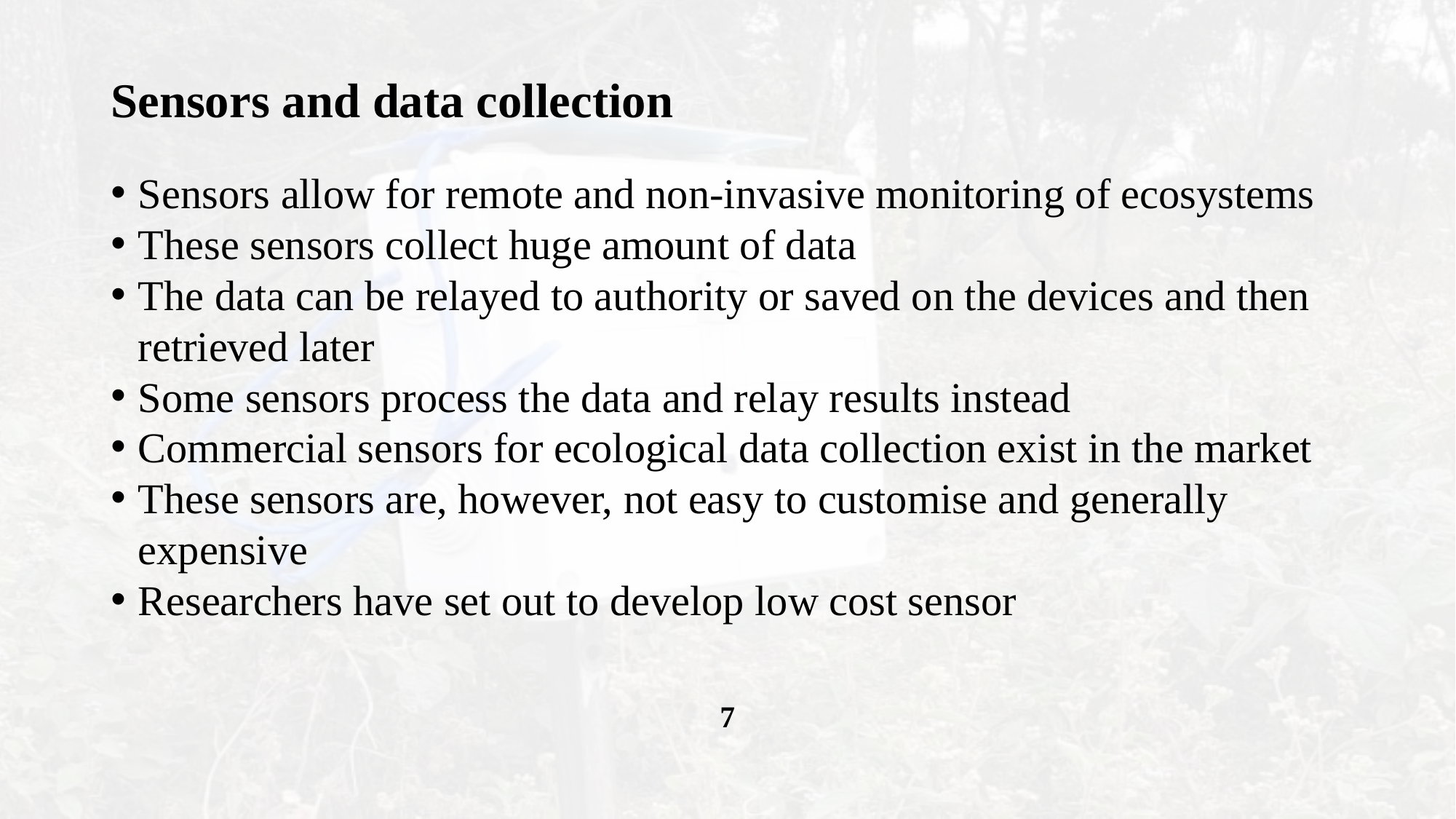

# Sensors and data collection
Sensors allow for remote and non-invasive monitoring of ecosystems
These sensors collect huge amount of data
The data can be relayed to authority or saved on the devices and then retrieved later
Some sensors process the data and relay results instead
Commercial sensors for ecological data collection exist in the market
These sensors are, however, not easy to customise and generally expensive
Researchers have set out to develop low cost sensor

7